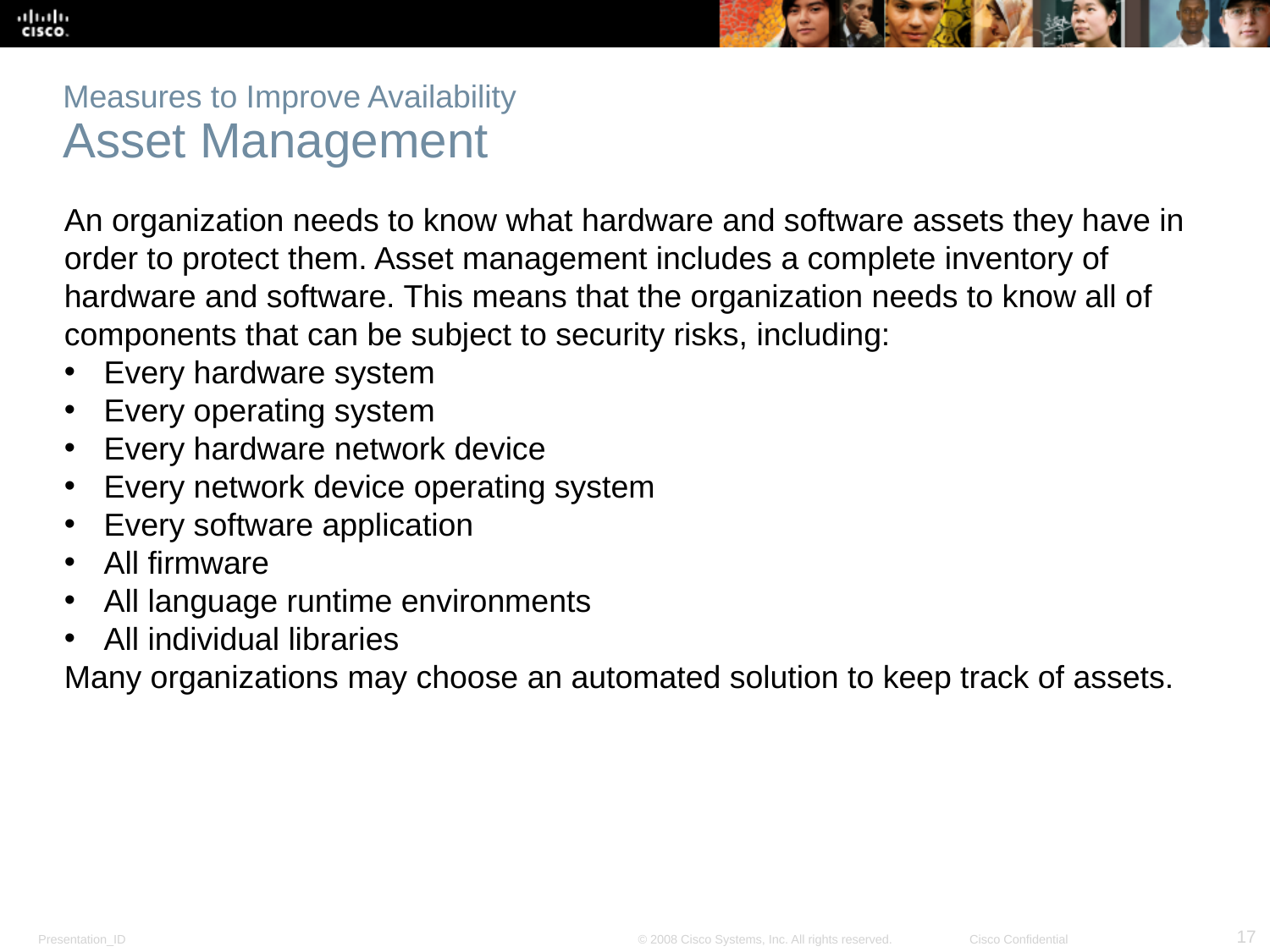

# Measures to Improve Availability Asset Management

An organization needs to know what hardware and software assets they have in order to protect them. Asset management includes a complete inventory of hardware and software. This means that the organization needs to know all of components that can be subject to security risks, including:
Every hardware system
Every operating system
Every hardware network device
Every network device operating system
Every software application
All firmware
All language runtime environments
All individual libraries
Many organizations may choose an automated solution to keep track of assets.